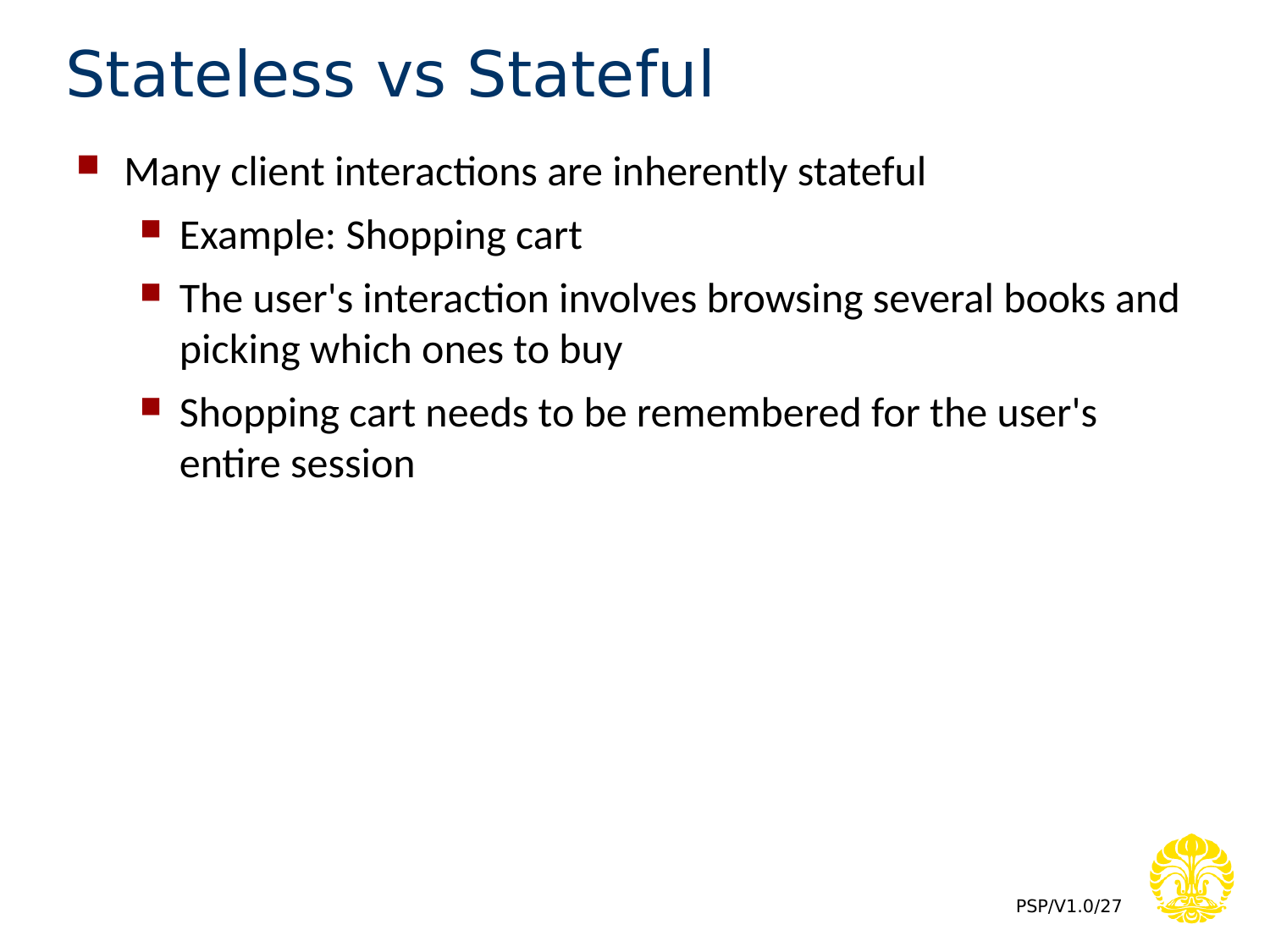

# Stateless vs Stateful
Many client interactions are inherently stateful
Example: Shopping cart
The user's interaction involves browsing several books and picking which ones to buy
Shopping cart needs to be remembered for the user's entire session